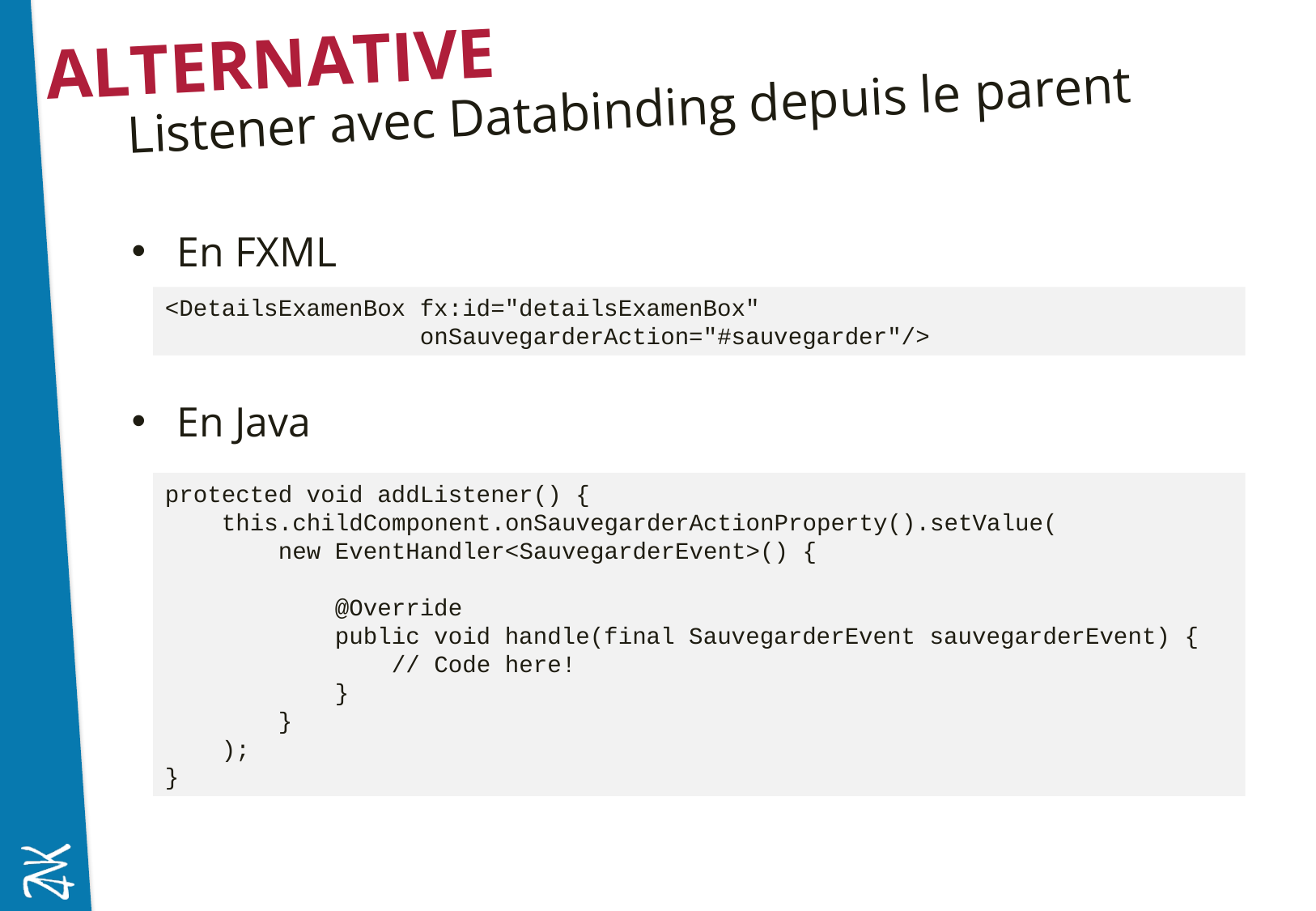

# Alternative
Listener avec Databinding depuis le parent
En FXML

En Java

<DetailsExamenBox fx:id="detailsExamenBox"
                  onSauvegarderAction="#sauvegarder"/>
protected void addListener() {
    this.childComponent.onSauvegarderActionProperty().setValue(
        new EventHandler<SauvegarderEvent>() {

            @Override
            public void handle(final SauvegarderEvent sauvegarderEvent) {
                // Code here!
            }
        }
    );
}